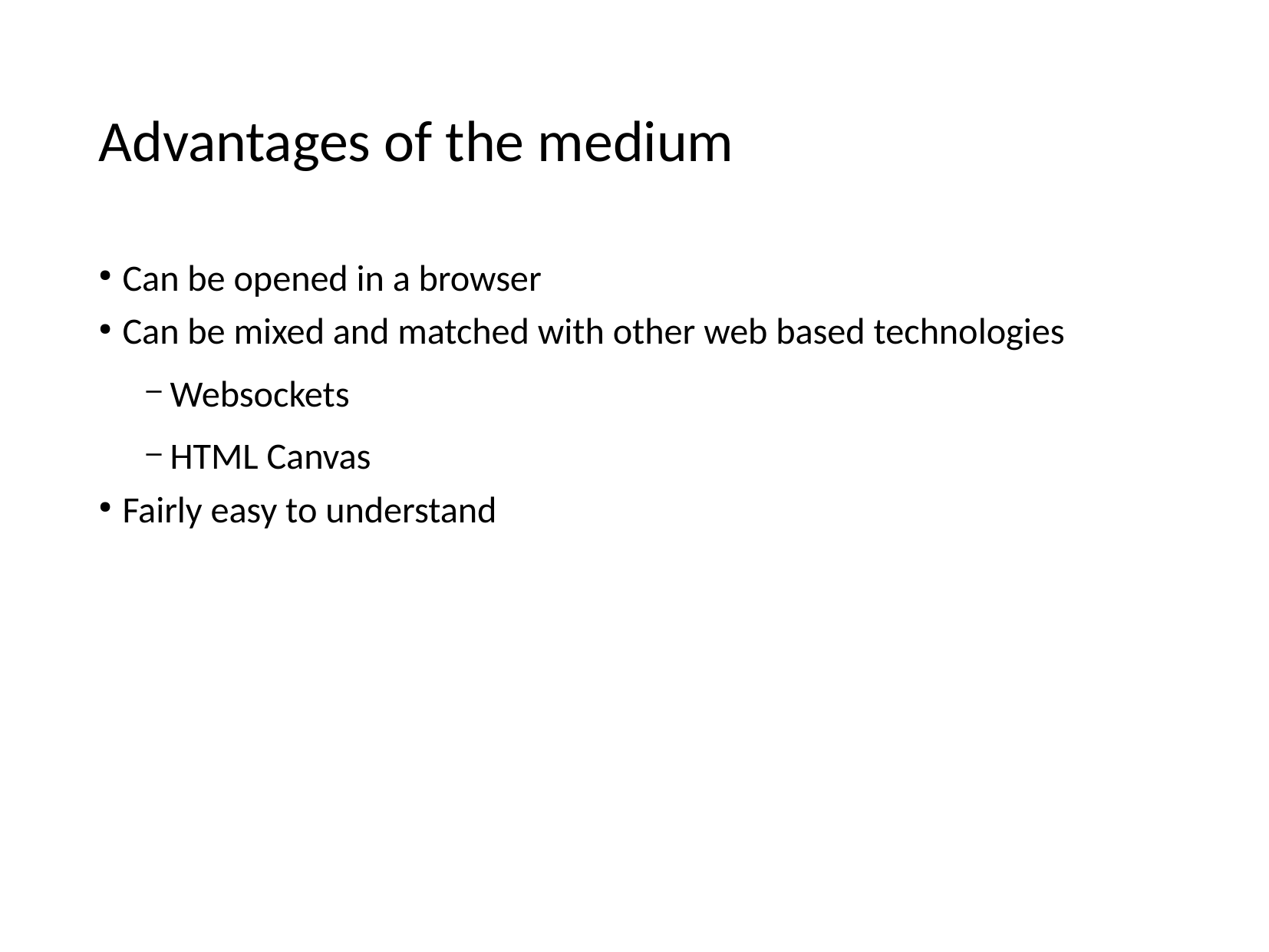

# Advantages of the medium
Can be opened in a browser
Can be mixed and matched with other web based technologies
Websockets
HTML Canvas
Fairly easy to understand